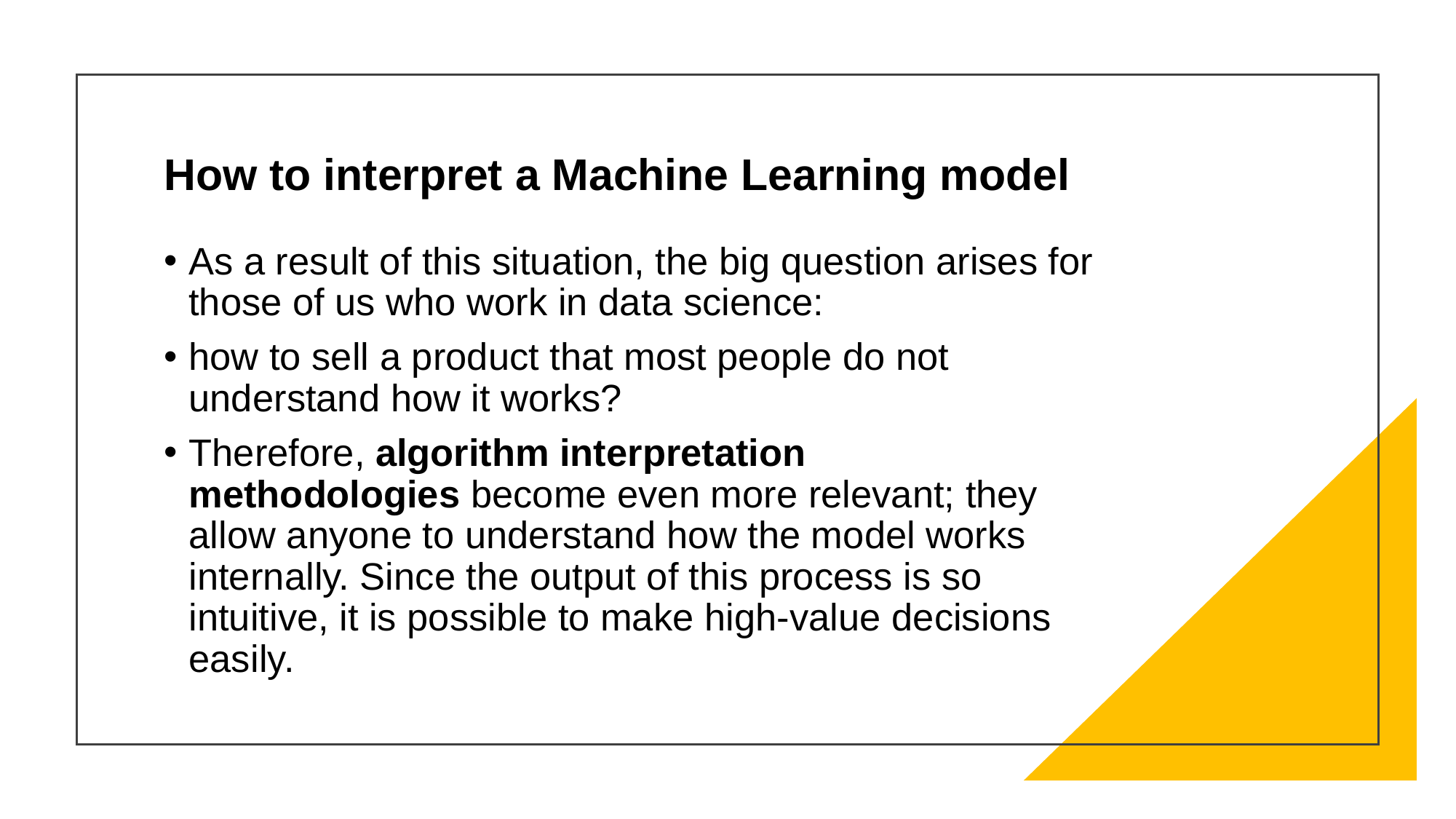

# How to interpret a Machine Learning model
As a result of this situation, the big question arises for those of us who work in data science:
how to sell a product that most people do not understand how it works?
Therefore, algorithm interpretation methodologies become even more relevant; they allow anyone to understand how the model works internally. Since the output of this process is so intuitive, it is possible to make high-value decisions easily.